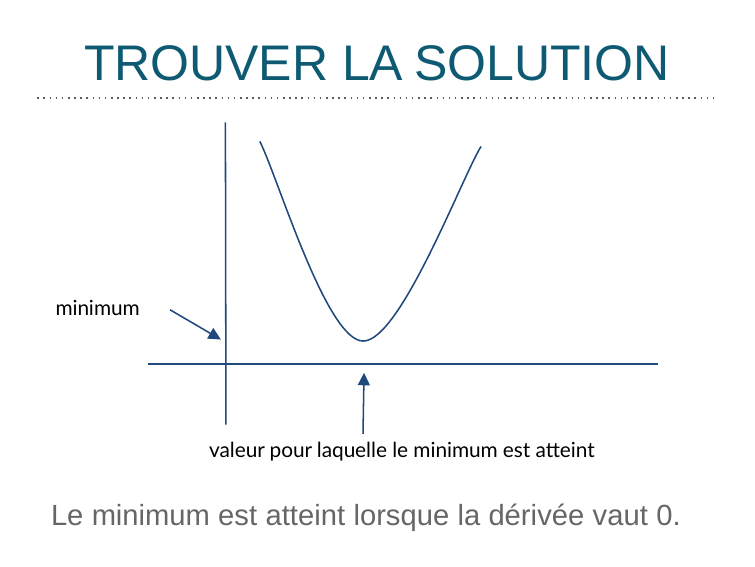

# TROUVER LA SOLUTION

minimum
valeur pour laquelle le minimum est atteint
Le minimum est atteint lorsque la dérivée vaut 0.